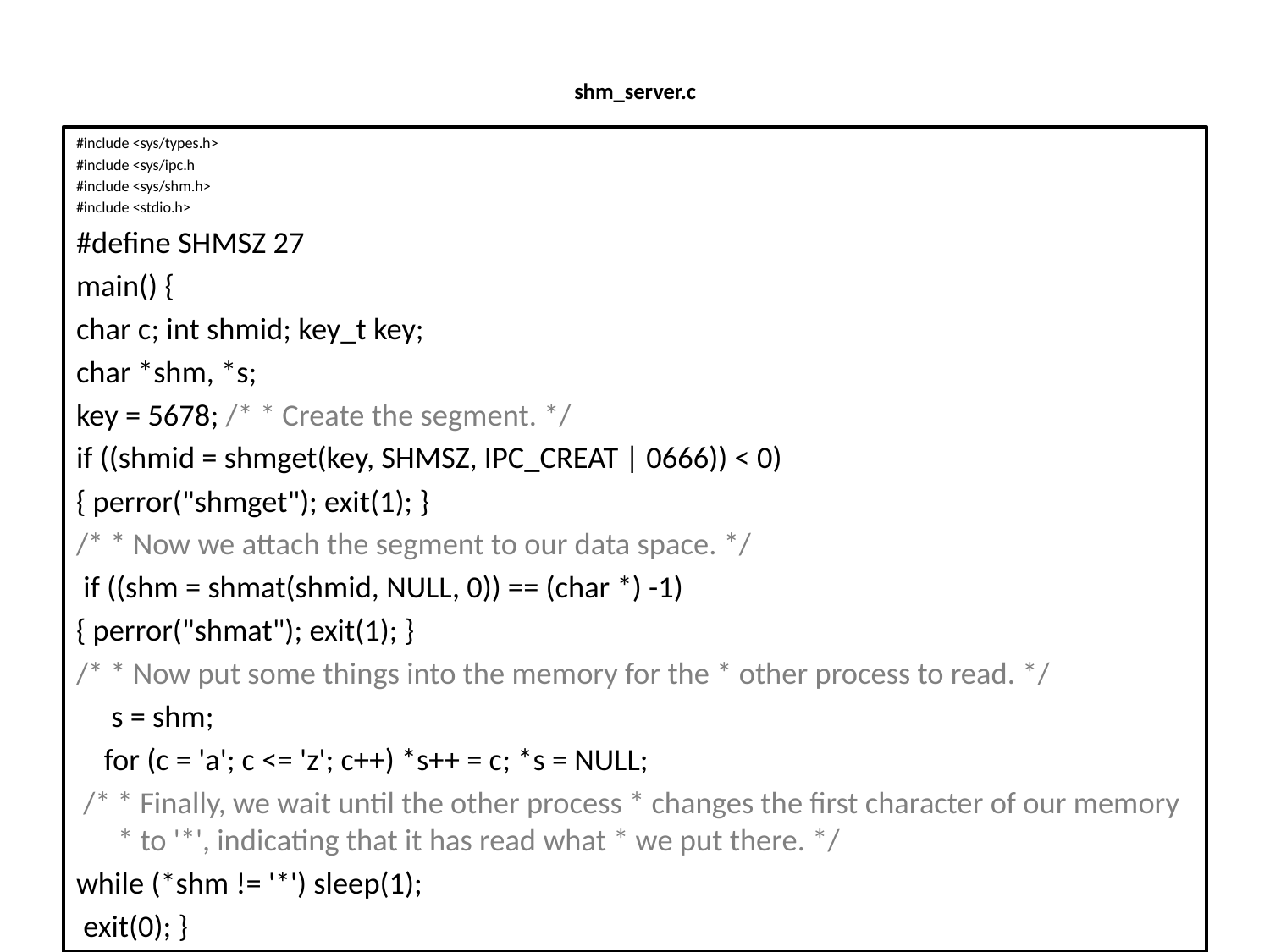

# shm_server.c
#include <sys/types.h>
#include <sys/ipc.h
#include <sys/shm.h>
#include <stdio.h>
#define SHMSZ 27
main() {
char c; int shmid; key_t key;
char *shm, *s;
key = 5678; /* * Create the segment. */
if ((shmid = shmget(key, SHMSZ, IPC_CREAT | 0666)) < 0)
{ perror("shmget"); exit(1); }
/* * Now we attach the segment to our data space. */
 if ((shm = shmat(shmid, NULL, 0)) == (char *) -1)
{ perror("shmat"); exit(1); }
/* * Now put some things into the memory for the * other process to read. */
     s = shm;
    for (c = 'a'; c <= 'z'; c++) *s++ = c; *s = NULL;
 /* * Finally, we wait until the other process * changes the first character of our memory * to '*', indicating that it has read what * we put there. */
while (*shm != '*') sleep(1);
 exit(0); }
84